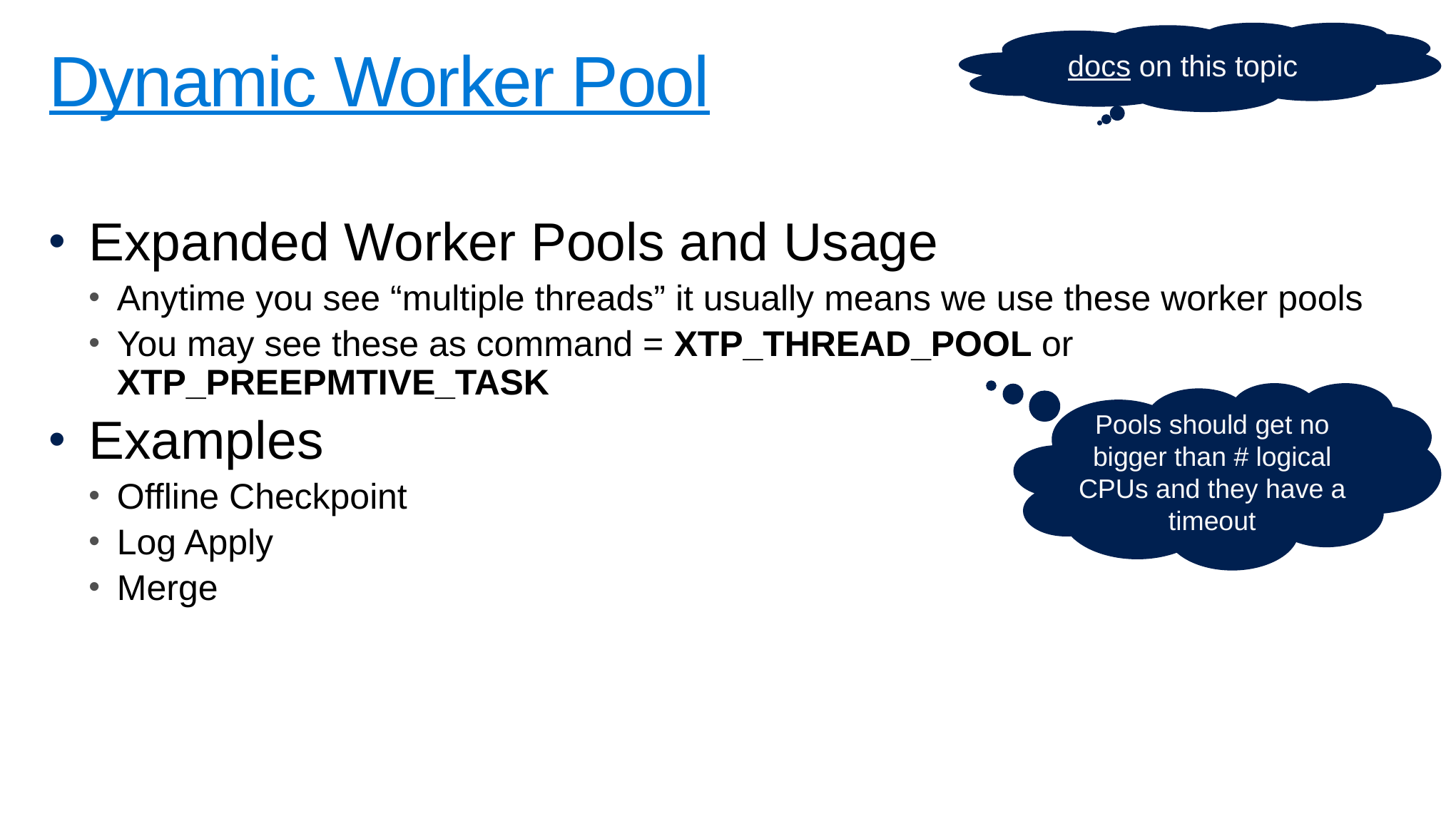

docs on this topic
# Dynamic Worker Pool
Expanded Worker Pools and Usage
Anytime you see “multiple threads” it usually means we use these worker pools
You may see these as command = XTP_THREAD_POOL or XTP_PREEPMTIVE_TASK
Examples
Offline Checkpoint
Log Apply
Merge
Pools should get no bigger than # logical CPUs and they have a timeout